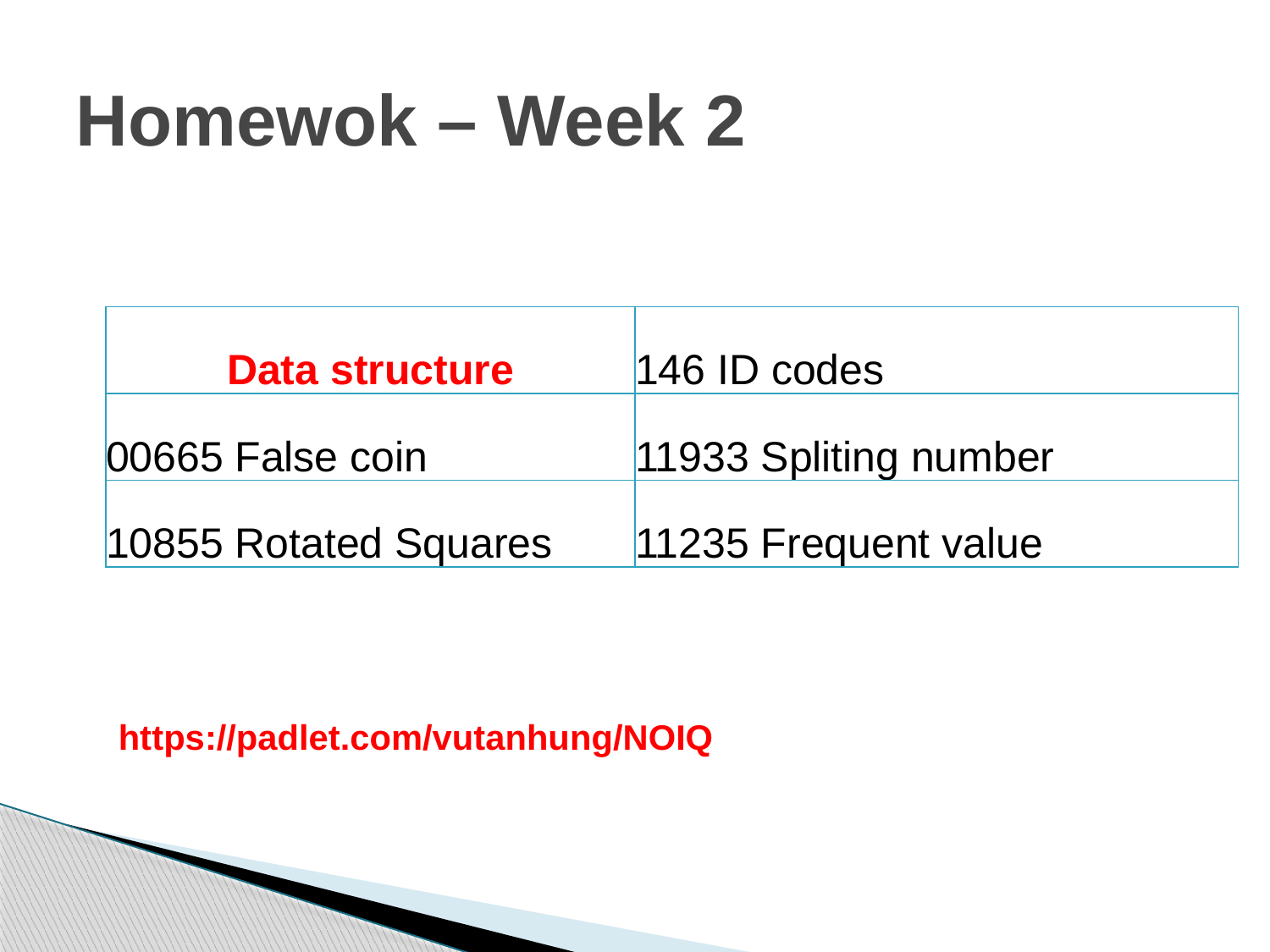

# Homewok – Week 2
| Data structure | 146 ID codes |
| --- | --- |
| 00665 False coin | 11933 Spliting number |
| 10855 Rotated Squares | 11235 Frequent value |
https://padlet.com/vutanhung/NOIQ